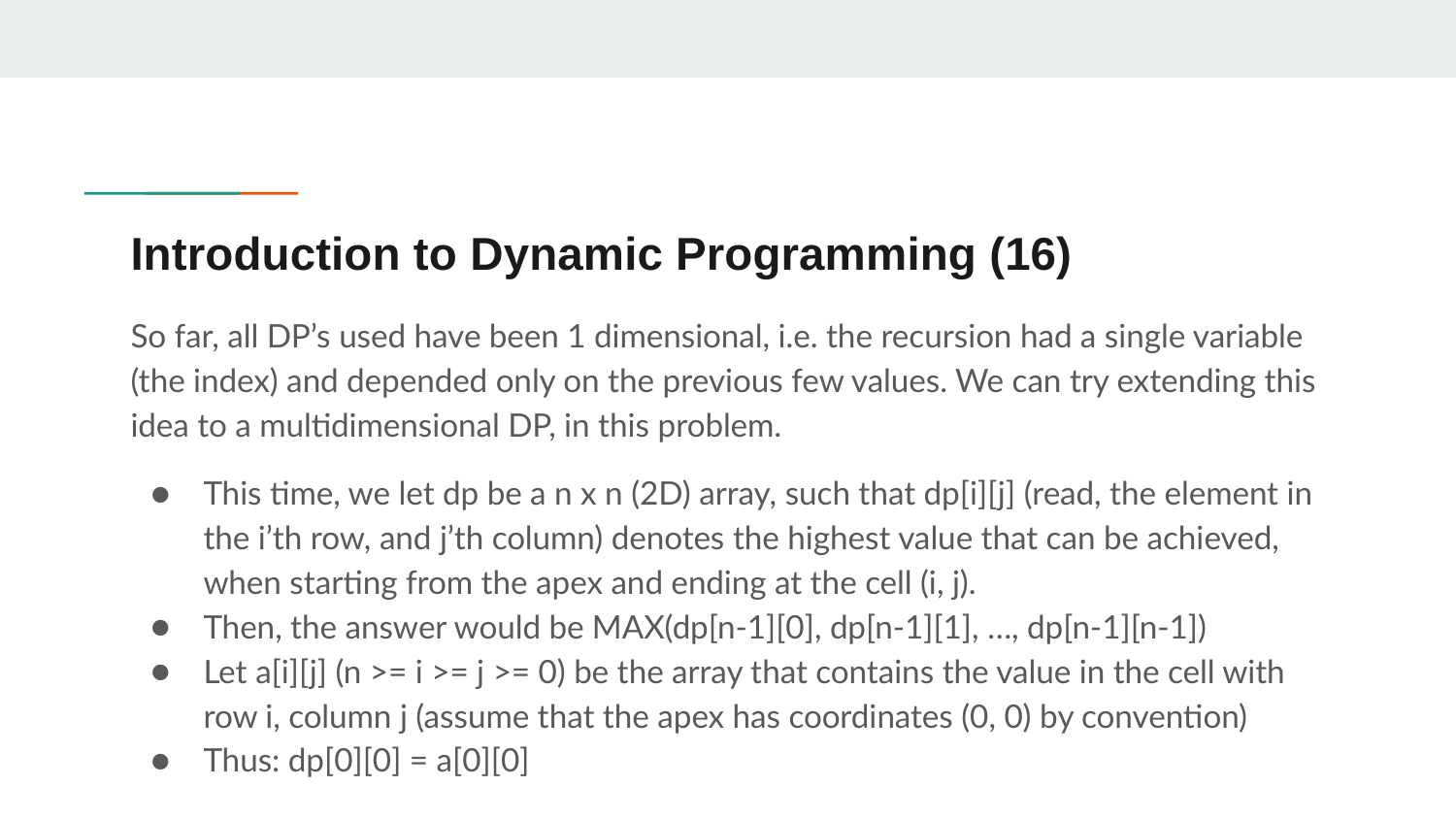

# Introduction to Dynamic Programming (16)

So far, all DP’s used have been 1 dimensional, i.e. the recursion had a single variable (the index) and depended only on the previous few values. We can try extending this idea to a multidimensional DP, in this problem.
This time, we let dp be a n x n (2D) array, such that dp[i][j] (read, the element in the i’th row, and j’th column) denotes the highest value that can be achieved, when starting from the apex and ending at the cell (i, j).
Then, the answer would be MAX(dp[n-1][0], dp[n-1][1], …, dp[n-1][n-1])
Let a[i][j] (n >= i >= j >= 0) be the array that contains the value in the cell with row i, column j (assume that the apex has coordinates (0, 0) by convention)
Thus: dp[0][0] = a[0][0]